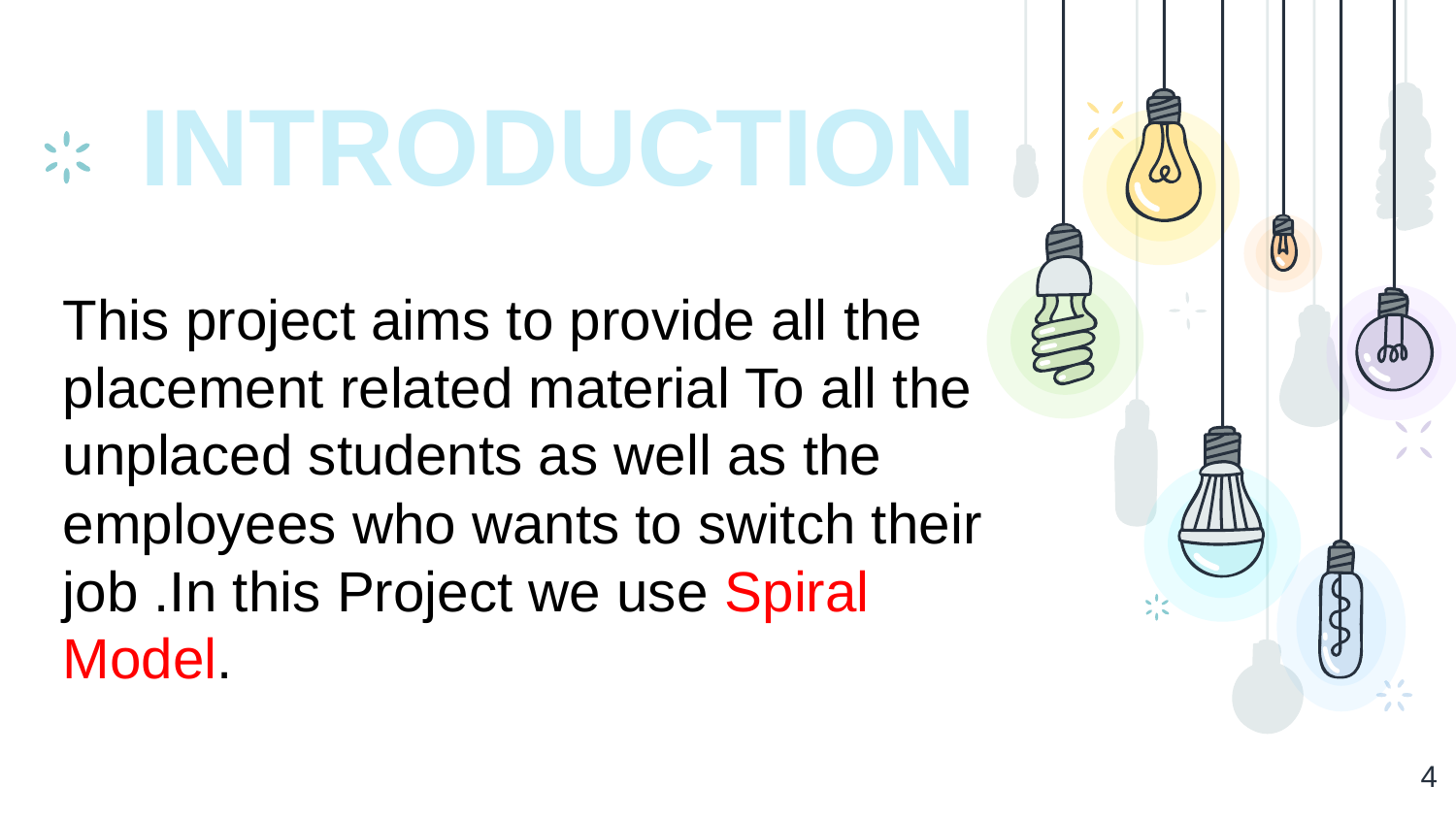

INTRODUCTION
This project aims to provide all the placement related material To all the unplaced students as well as the employees who wants to switch their job .In this Project we use Spiral Model.

4